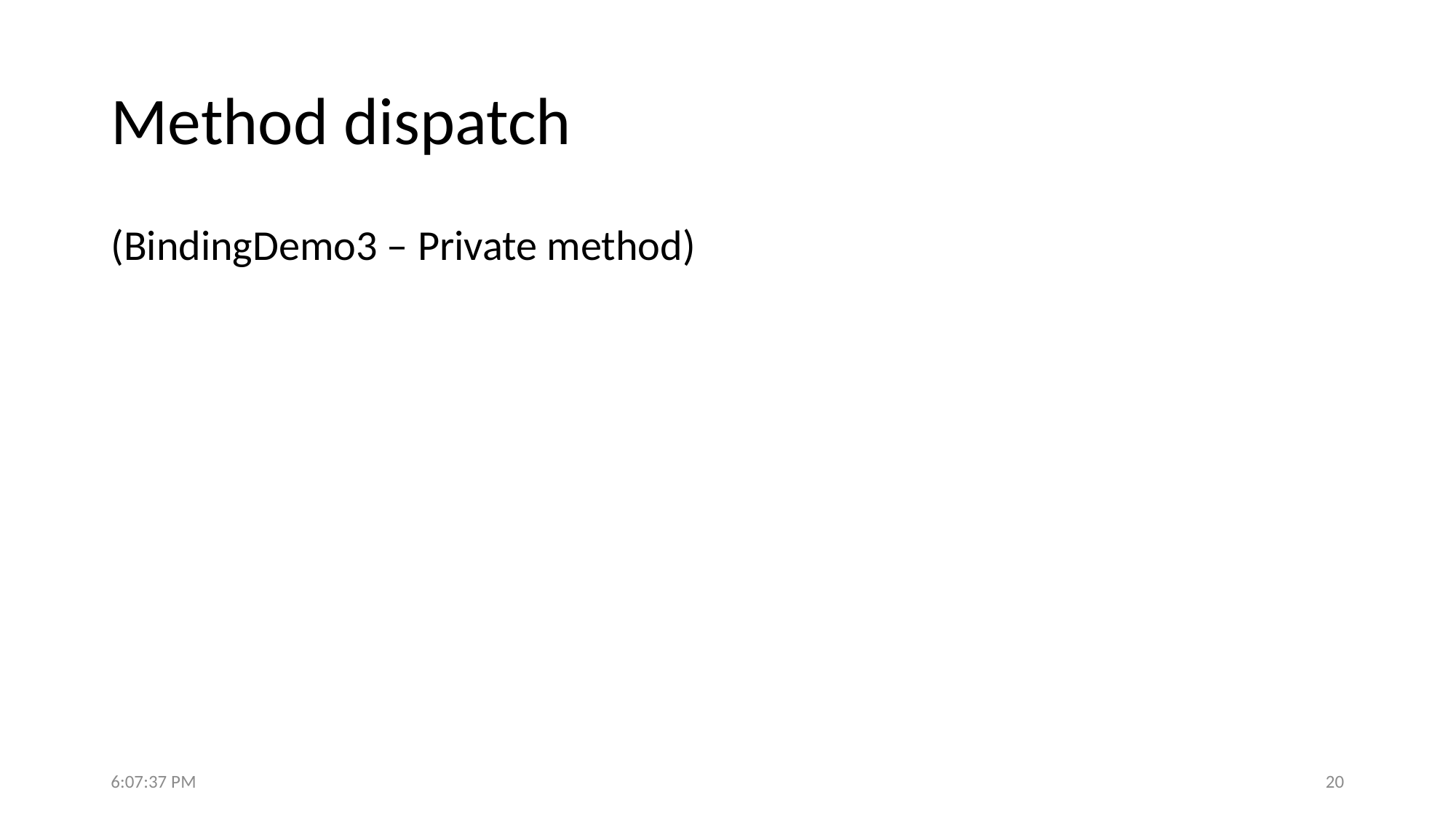

# Method dispatch
(BindingDemo3 – Private method)
6:07:37 PM
20